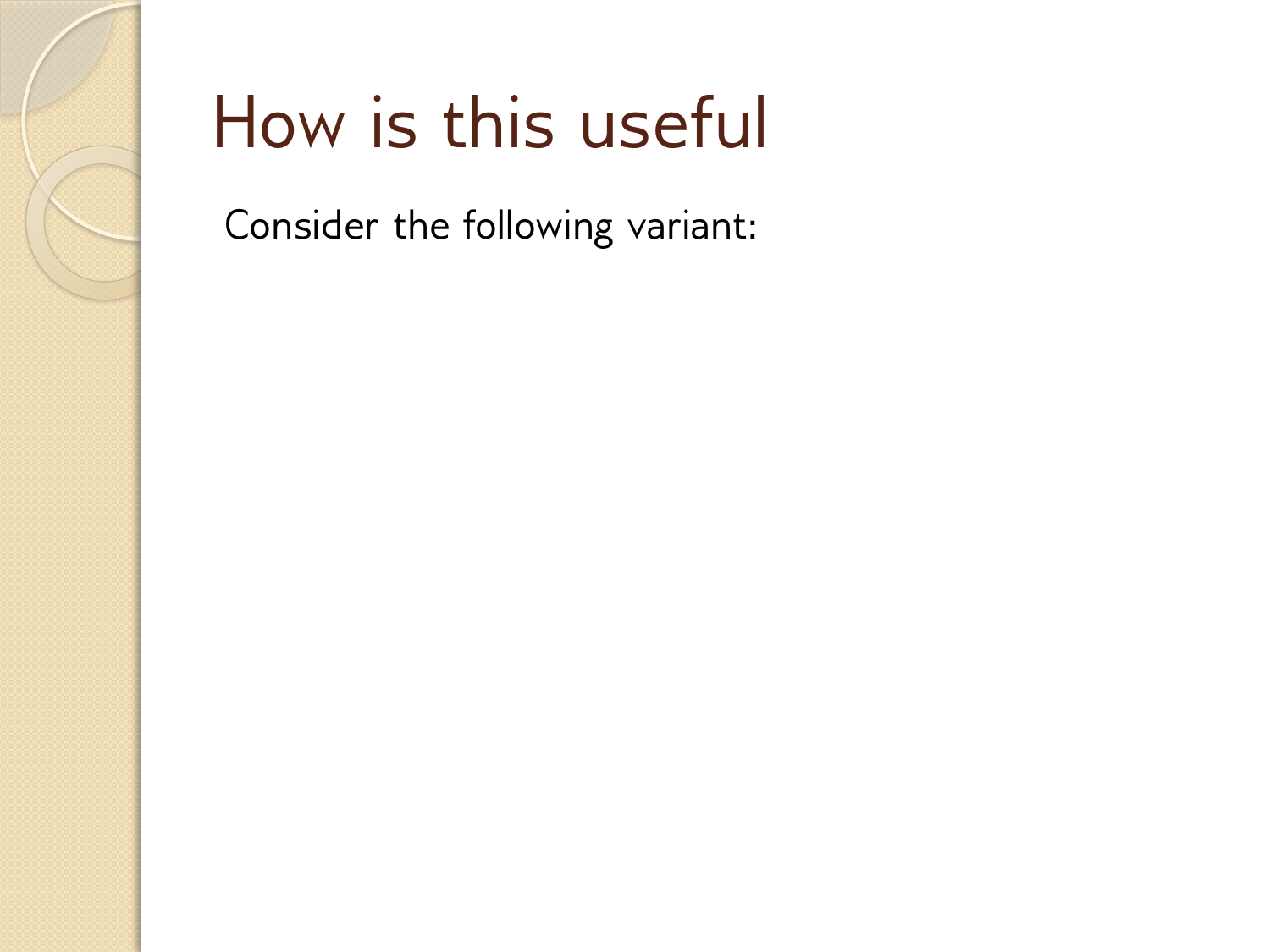

# How is this useful
Consider the following variant: